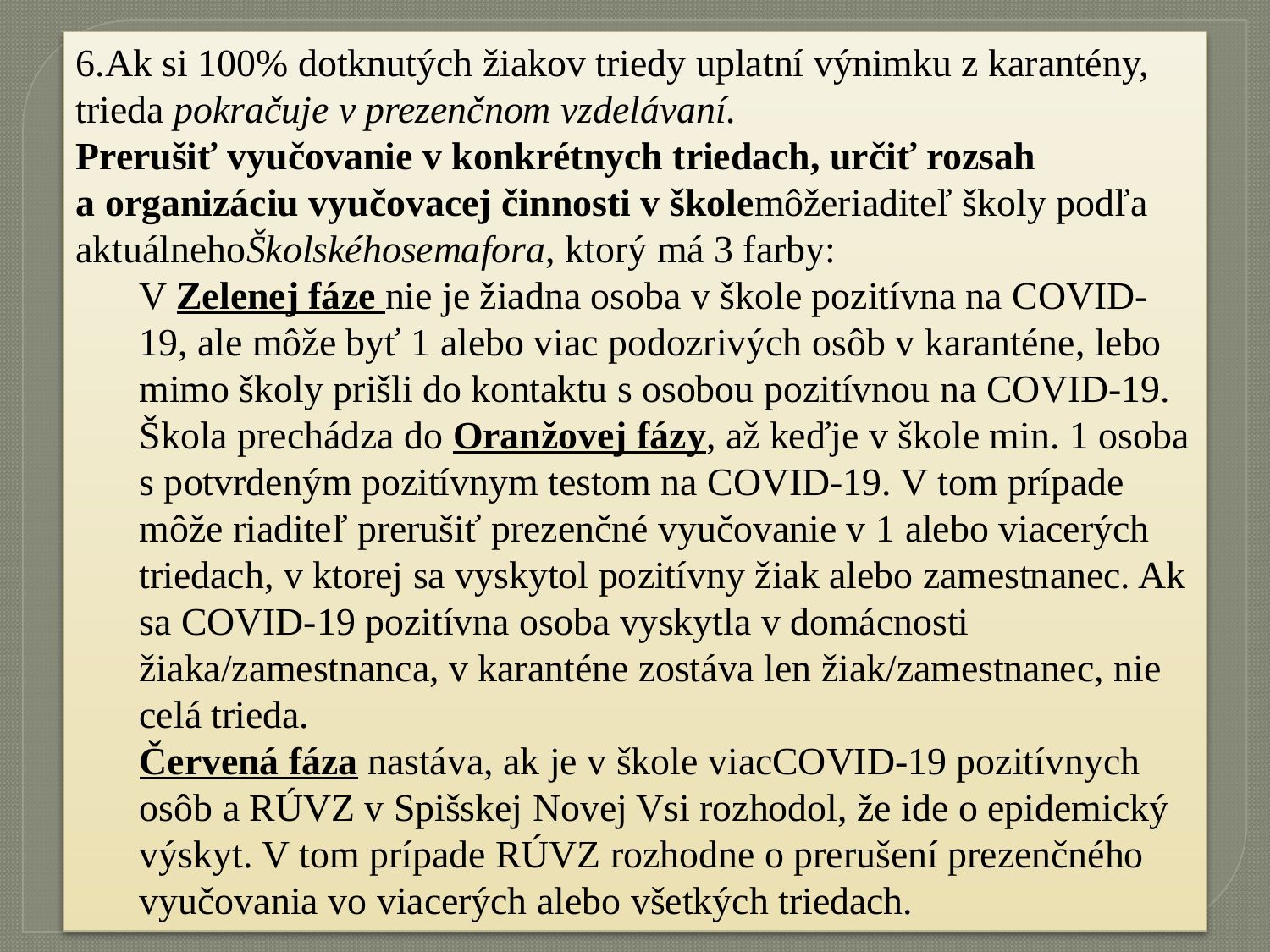

6.Ak si 100% dotknutých žiakov triedy uplatní výnimku z karantény, trieda pokračuje v prezenčnom vzdelávaní.
Prerušiť vyučovanie v konkrétnych triedach, určiť rozsah a organizáciu vyučovacej činnosti v školemôžeriaditeľ školy podľa aktuálnehoŠkolskéhosemafora, ktorý má 3 farby:
V Zelenej fáze nie je žiadna osoba v škole pozitívna na COVID-19, ale môže byť 1 alebo viac podozrivých osôb v karanténe, lebo mimo školy prišli do kontaktu s osobou pozitívnou na COVID-19.
Škola prechádza do Oranžovej fázy, až keďje v škole min. 1 osoba s potvrdeným pozitívnym testom na COVID-19. V tom prípade môže riaditeľ prerušiť prezenčné vyučovanie v 1 alebo viacerých triedach, v ktorej sa vyskytol pozitívny žiak alebo zamestnanec. Ak sa COVID-19 pozitívna osoba vyskytla v domácnosti žiaka/zamestnanca, v karanténe zostáva len žiak/zamestnanec, nie celá trieda.
Červená fáza nastáva, ak je v škole viacCOVID-19 pozitívnych osôb a RÚVZ v Spišskej Novej Vsi rozhodol, že ide o epidemický výskyt. V tom prípade RÚVZ rozhodne o prerušení prezenčného vyučovania vo viacerých alebo všetkých triedach.
#